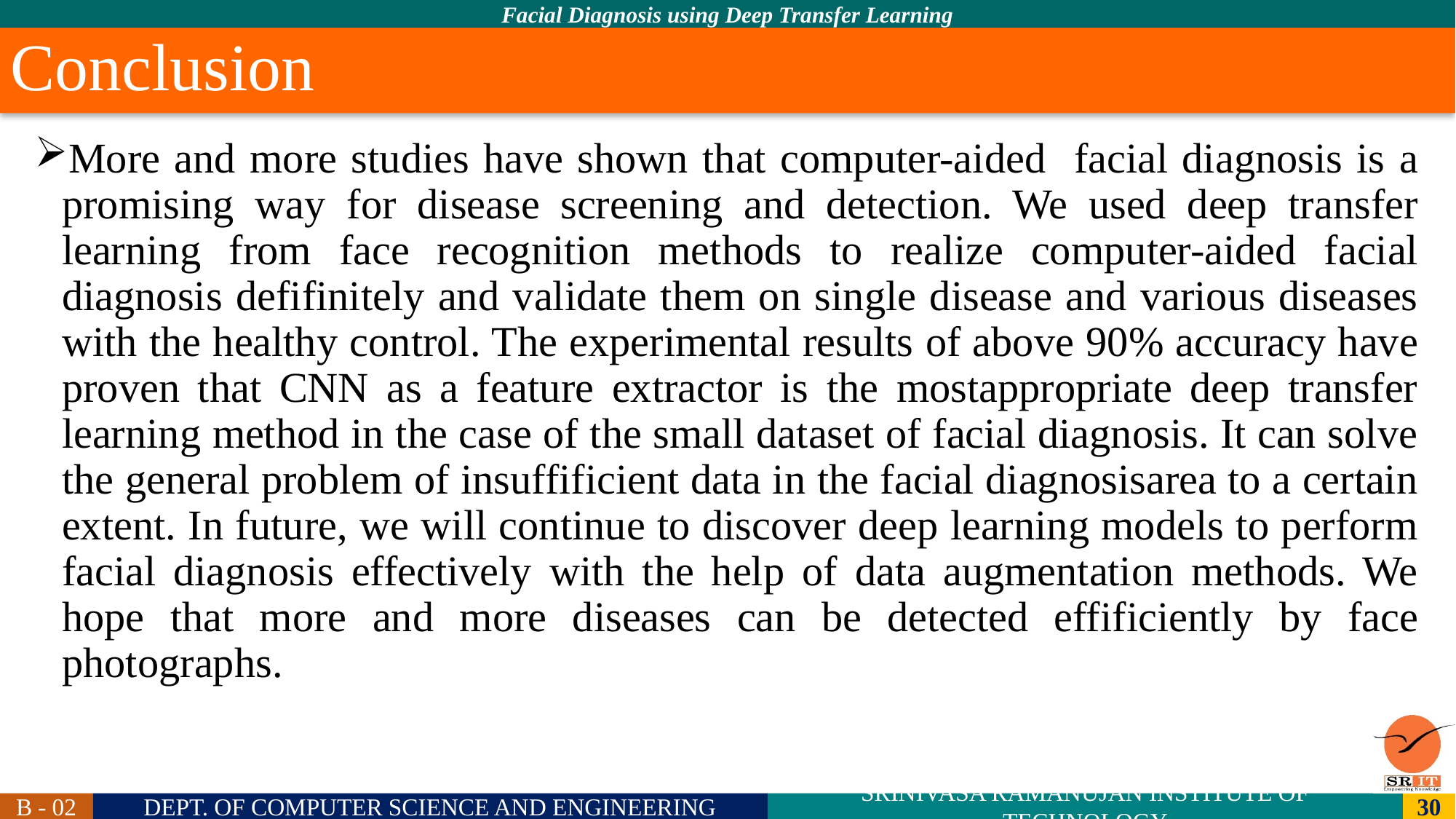

# Conclusion
More and more studies have shown that computer-aided  facial diagnosis is a promising way for disease screening and detection. We used deep transfer learning from face recognition methods to realize computer-aided facial diagnosis defifinitely and validate them on single disease and various diseases with the healthy control. The experimental results of above 90% accuracy have proven that CNN as a feature extractor is the mostappropriate deep transfer learning method in the case of the small dataset of facial diagnosis. It can solve the general problem of insuffificient data in the facial diagnosisarea to a certain extent. In future, we will continue to discover deep learning models to perform facial diagnosis effectively with the help of data augmentation methods. We hope that more and more diseases can be detected effificiently by face photographs.